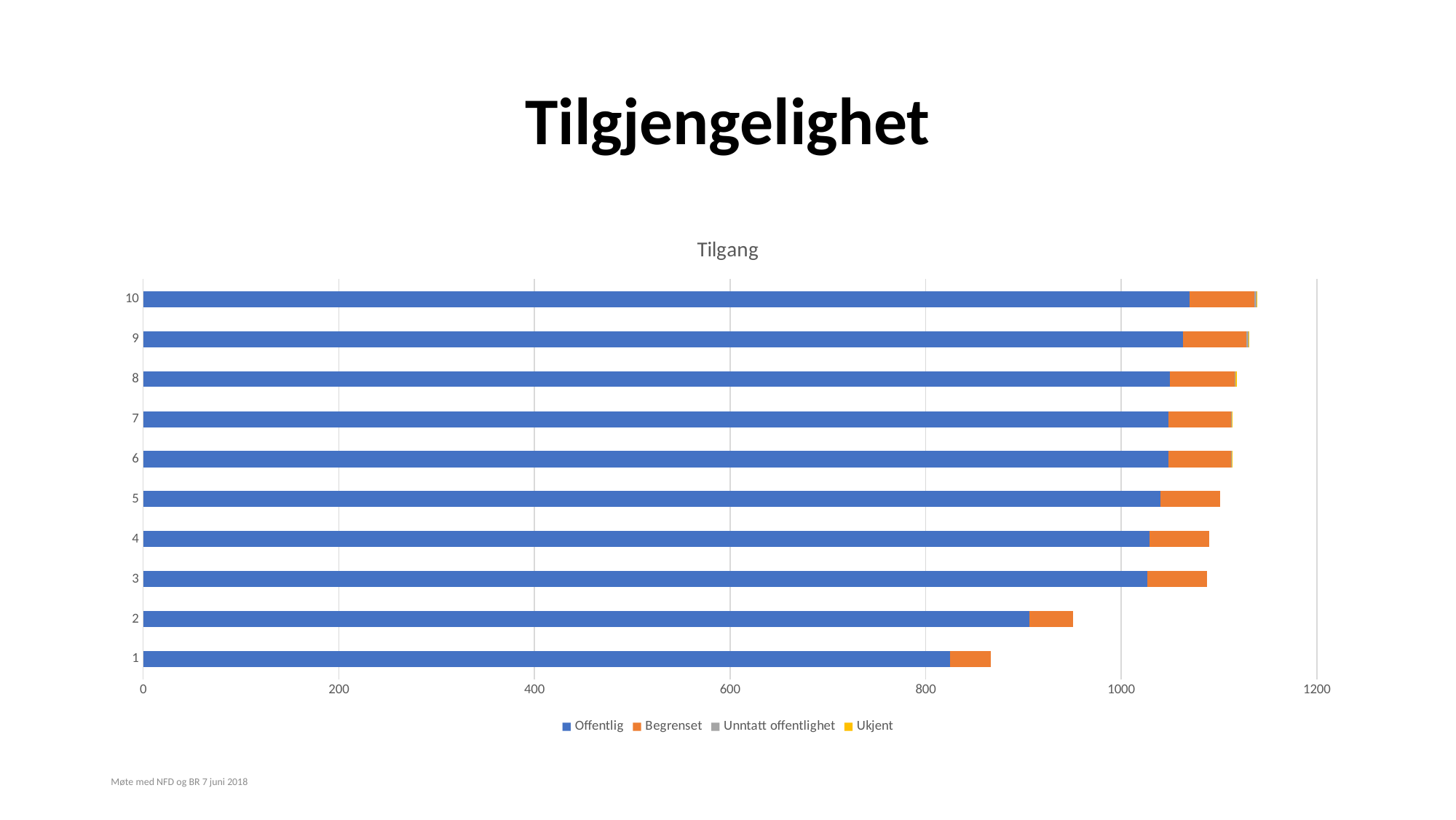

# Tilgjengelighet

### Chart: Tilgang

| Category | Offentlig | Begrenset | Unntatt offentlighet | Ukjent |
|---|---|---|---|---|
Møte med NFD og BR 7 juni 2018